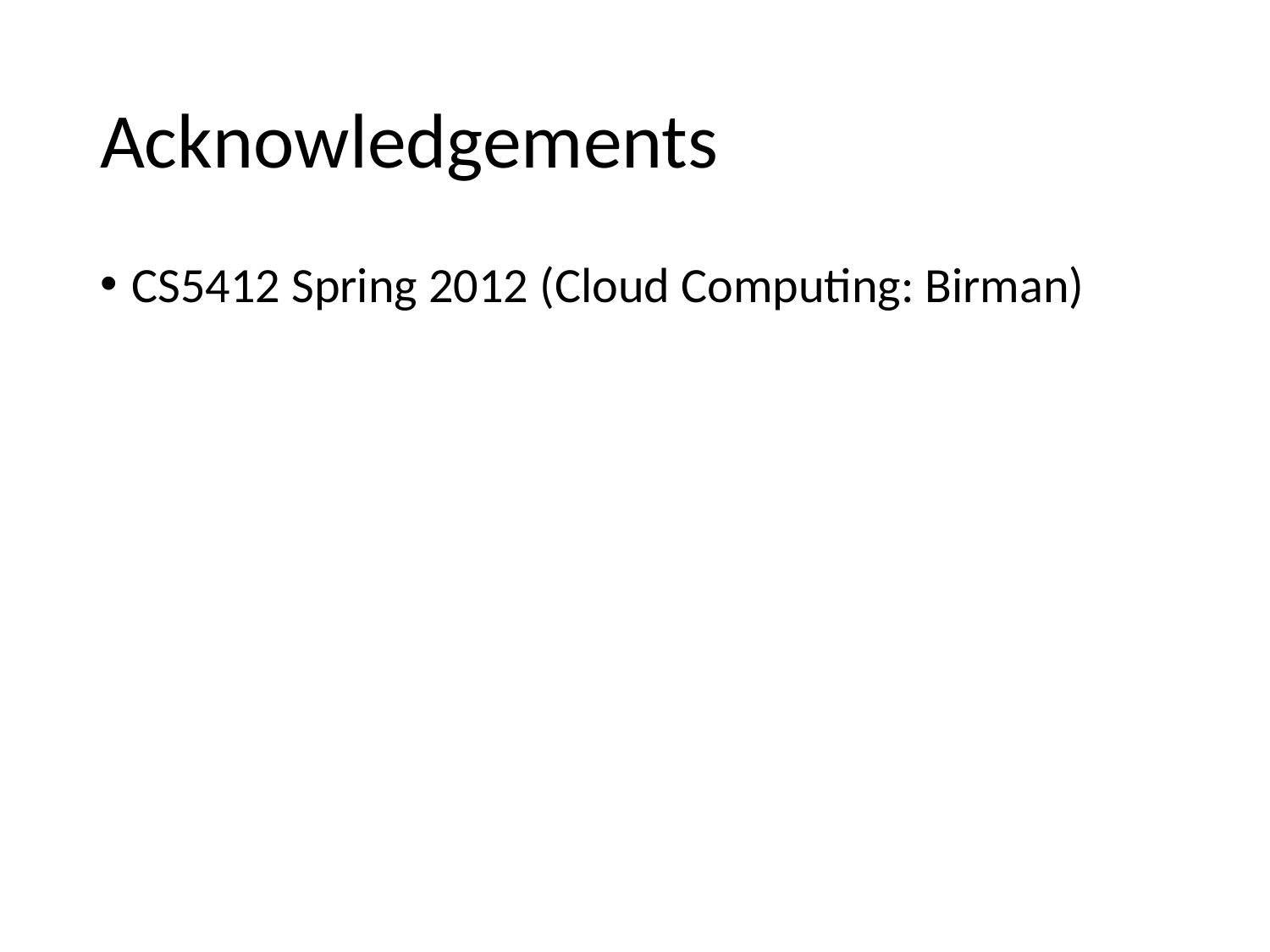

# Acknowledgements
CS5412 Spring 2012 (Cloud Computing: Birman)